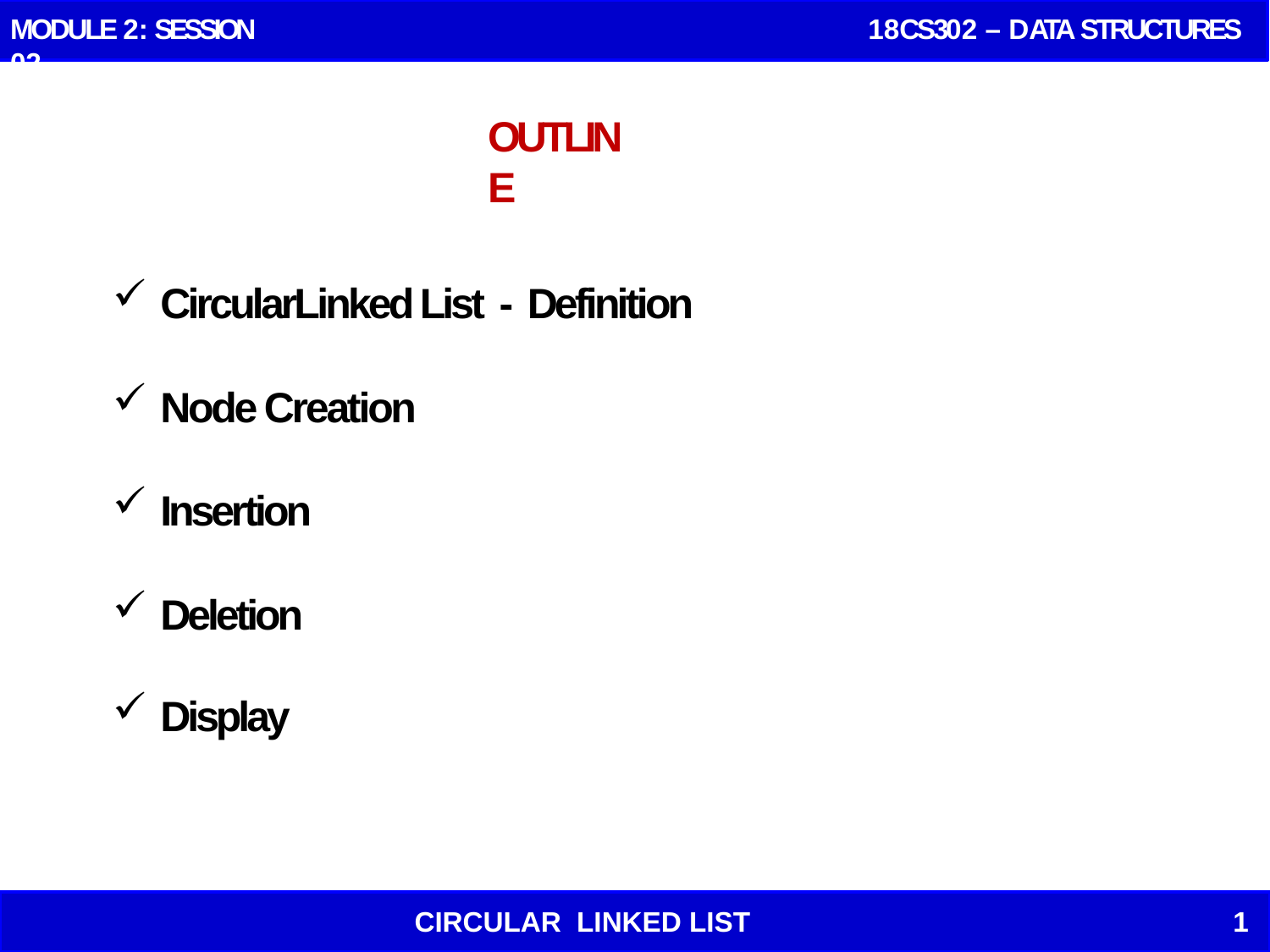

MODULE 2: SESSION 02
                                        18CS302 – DATA  STRUCTURES
# OUTLINE
CircularLinked List  -  Definition

Node Creation

Insertion

Deletion

Display

CIRCULAR  LINKED LIST
1